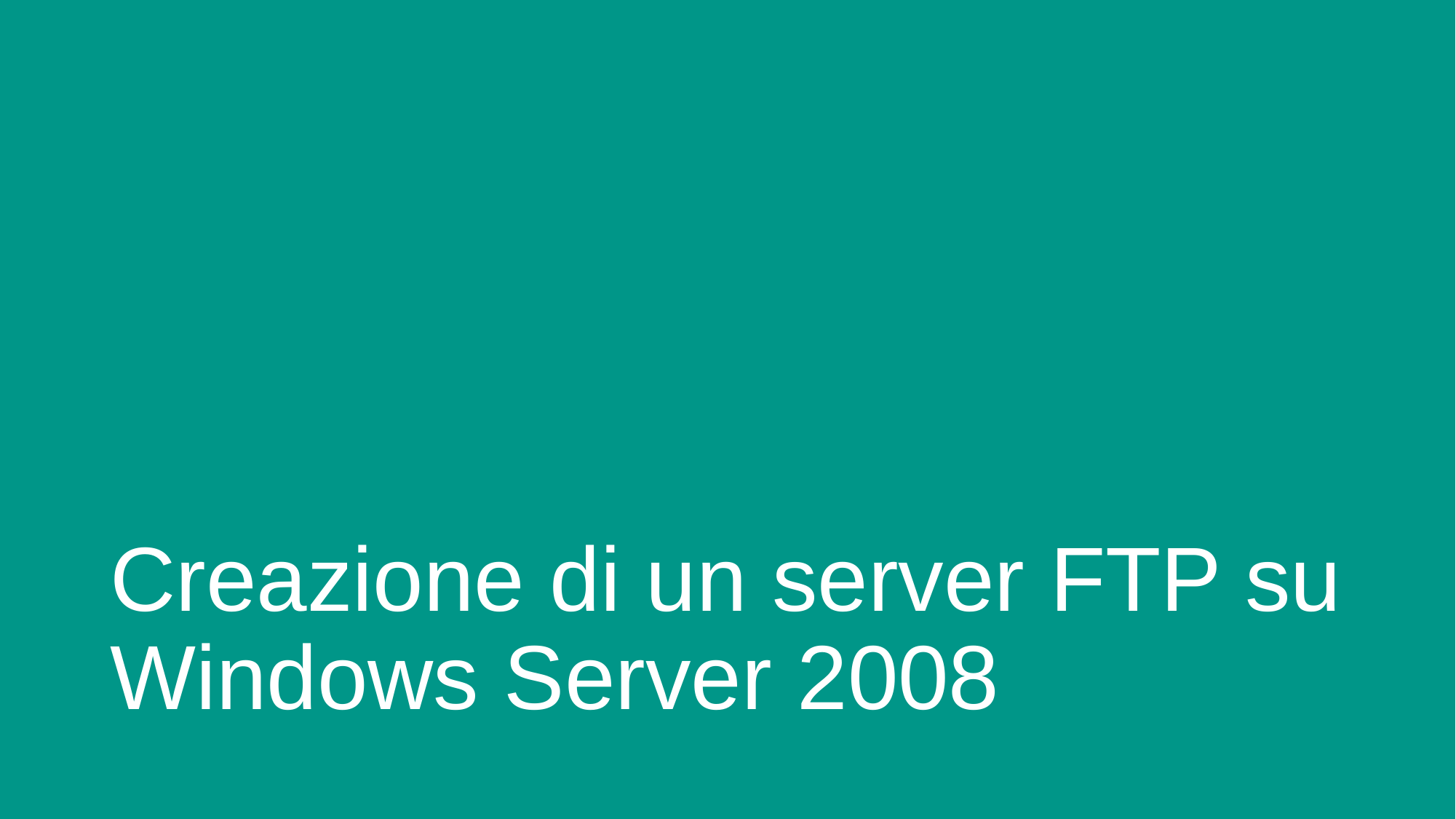

# Creazione di un server FTP su Windows Server 2008